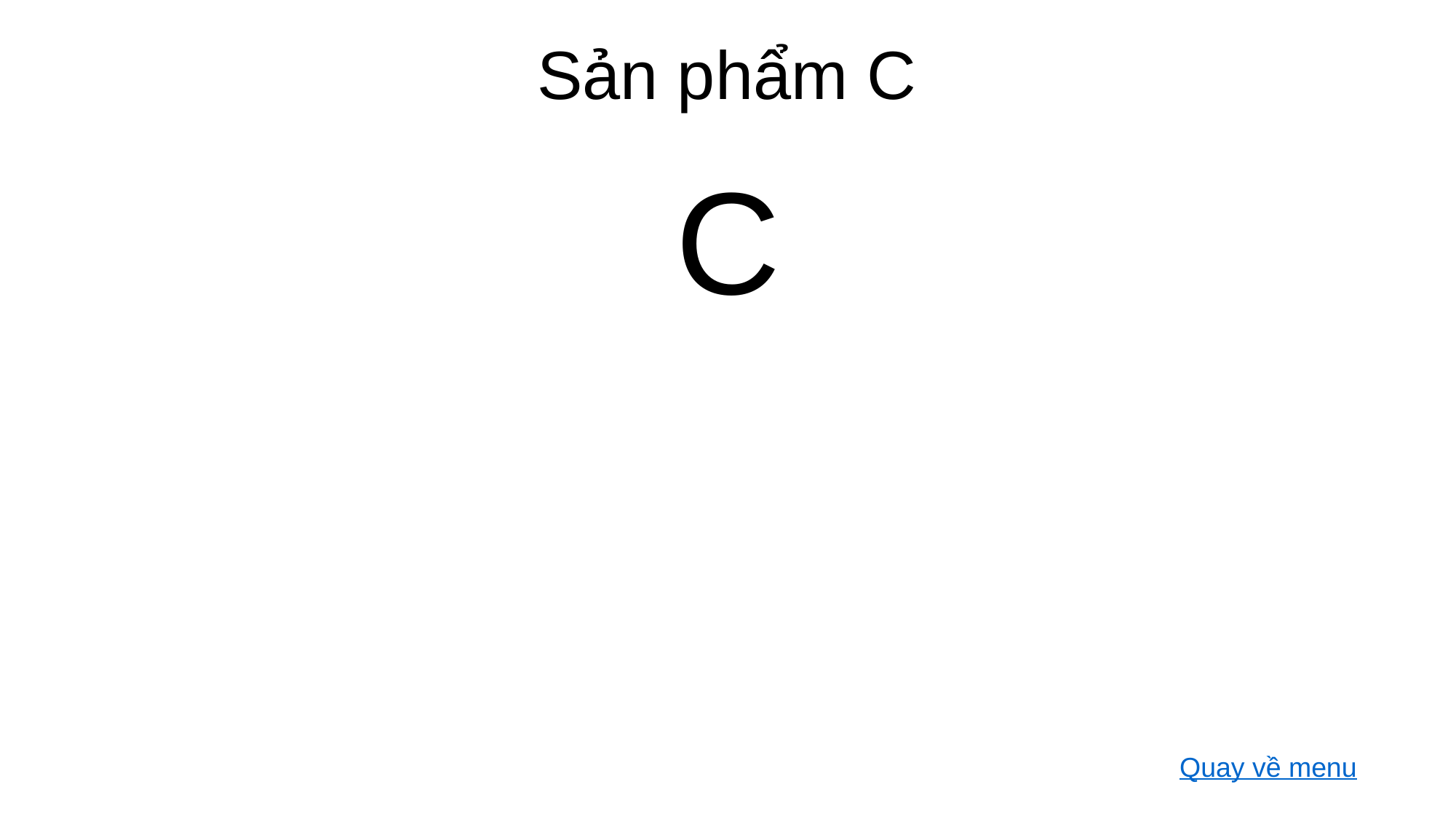

# Sản phẩm C
              C
                                                                                                                                            Quay về menu